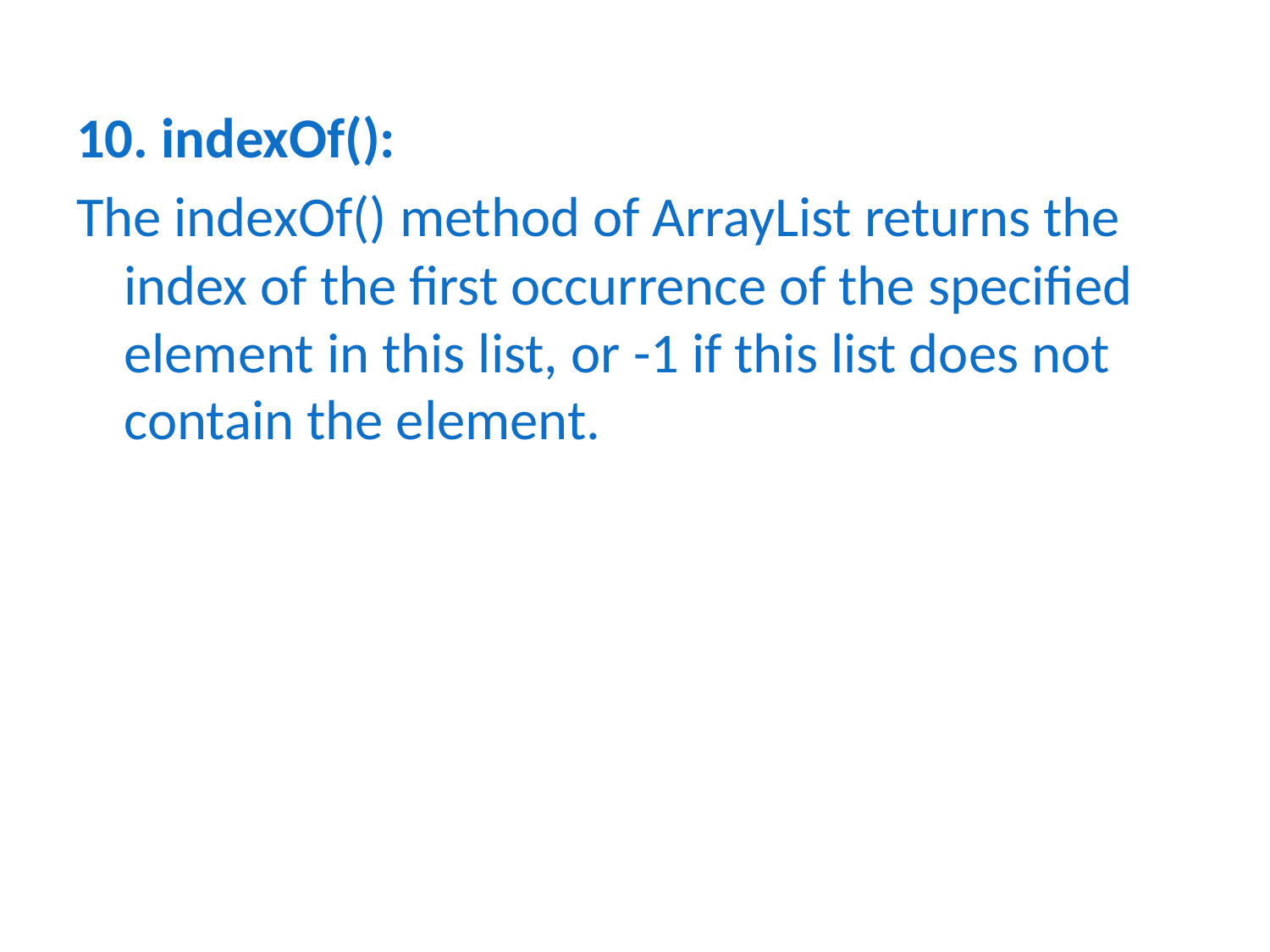

10. indexOf():
The indexOf() method of ArrayList returns the index of the first occurrence of the specified element in this list, or -1 if this list does not contain the element.